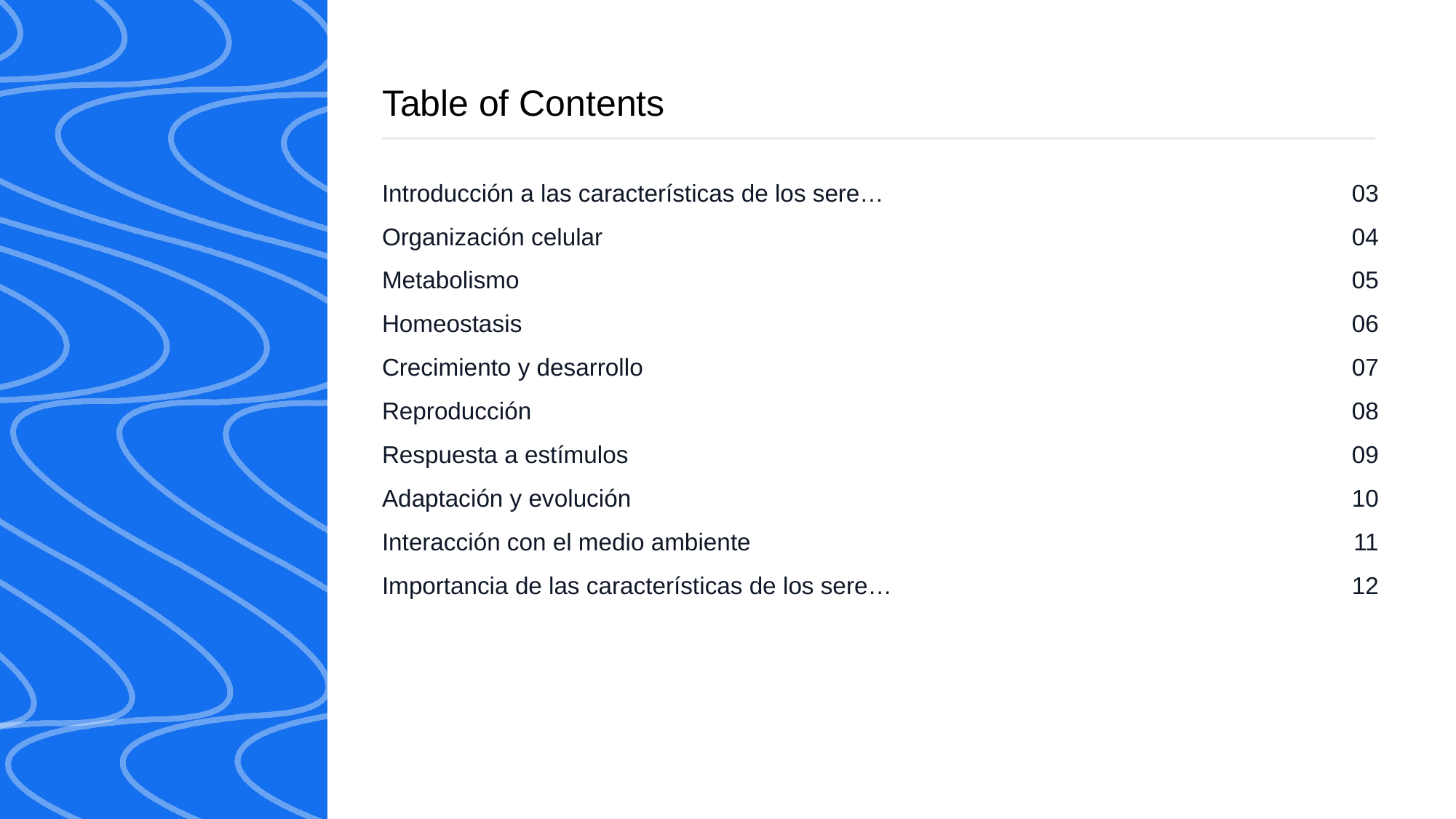

Table of Contents

Introducción a las características de los sere…
Organización celular
Metabolismo
Homeostasis
Crecimiento y desarrollo
Reproducción
Respuesta a estímulos
Adaptación y evolución
Interacción con el medio ambiente
Importancia de las características de los sere…
03
04
05
06
07
08
09
10
11
12